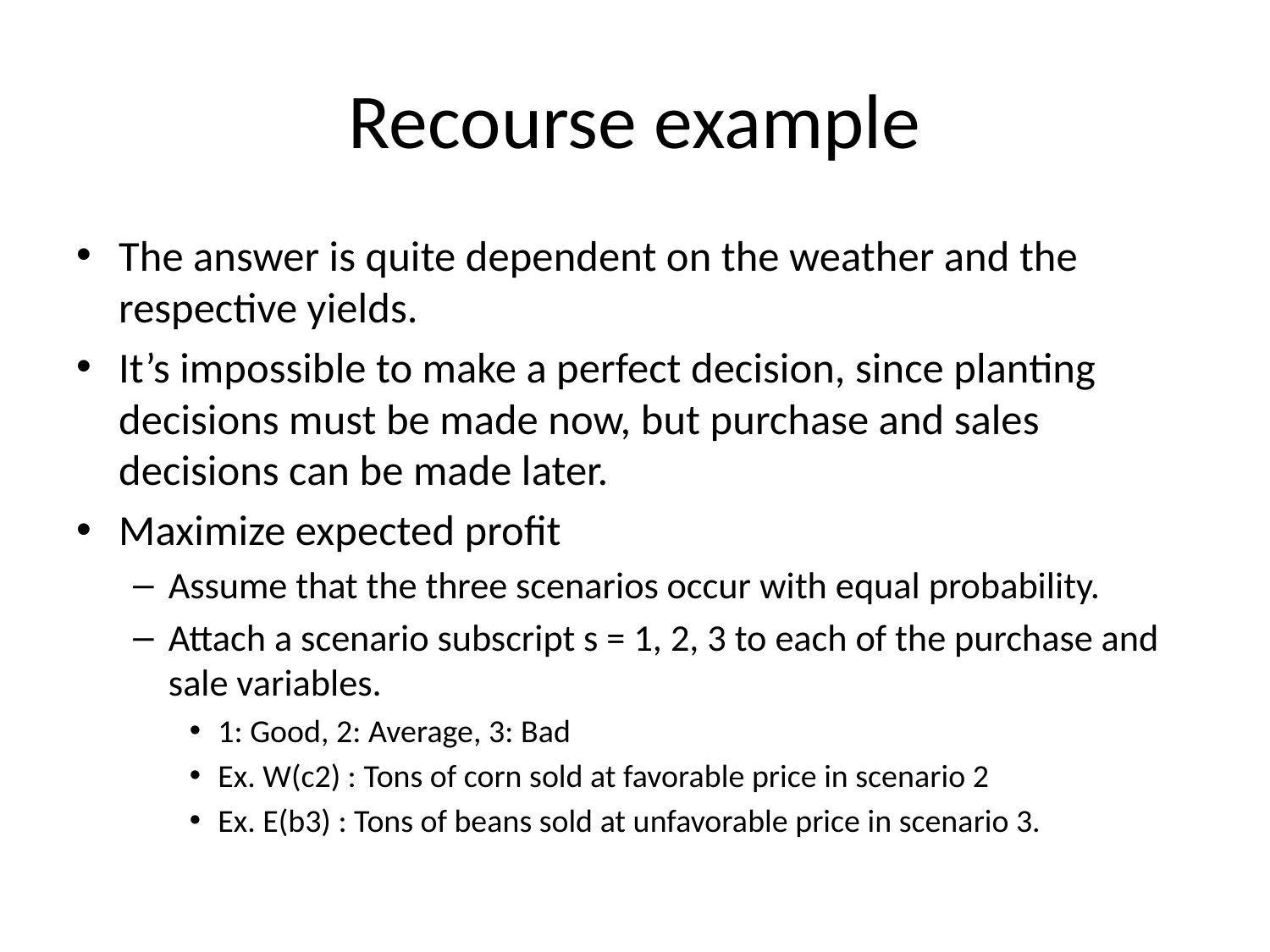

# Recourse example
The answer is quite dependent on the weather and the respective yields.
It’s impossible to make a perfect decision, since planting decisions must be made now, but purchase and sales decisions can be made later.
Maximize expected profit
Assume that the three scenarios occur with equal probability.
Attach a scenario subscript s = 1, 2, 3 to each of the purchase and sale variables.
1: Good, 2: Average, 3: Bad
Ex. W(c2) : Tons of corn sold at favorable price in scenario 2
Ex. E(b3) : Tons of beans sold at unfavorable price in scenario 3.